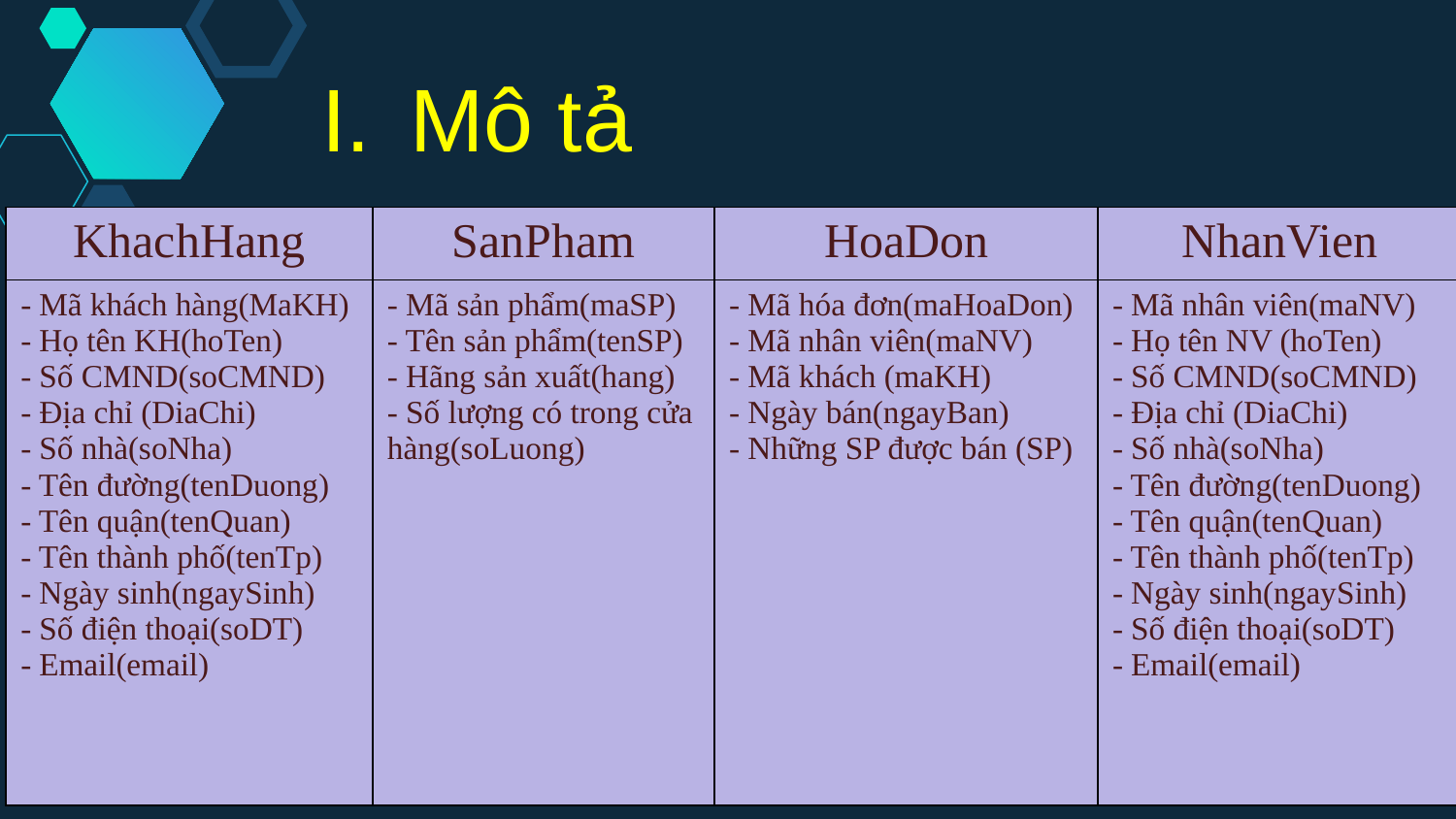

Mô tả
| KhachHang | SanPham | HoaDon | NhanVien |
| --- | --- | --- | --- |
| - Mã khách hàng(MaKH) - Họ tên KH(hoTen) - Số CMND(soCMND) - Địa chỉ (DiaChi) - Số nhà(soNha) - Tên đường(tenDuong) - Tên quận(tenQuan) - Tên thành phố(tenTp) - Ngày sinh(ngaySinh) - Số điện thoại(soDT) - Email(email) | - Mã sản phẩm(maSP) - Tên sản phẩm(tenSP) - Hãng sản xuất(hang) - Số lượng có trong cửa hàng(soLuong) | - Mã hóa đơn(maHoaDon) - Mã nhân viên(maNV) - Mã khách (maKH) - Ngày bán(ngayBan) - Những SP được bán (SP) | - Mã nhân viên(maNV) - Họ tên NV (hoTen) - Số CMND(soCMND) - Địa chỉ (DiaChi) - Số nhà(soNha) - Tên đường(tenDuong) - Tên quận(tenQuan) - Tên thành phố(tenTp) - Ngày sinh(ngaySinh) - Số điện thoại(soDT) - Email(email) |
4